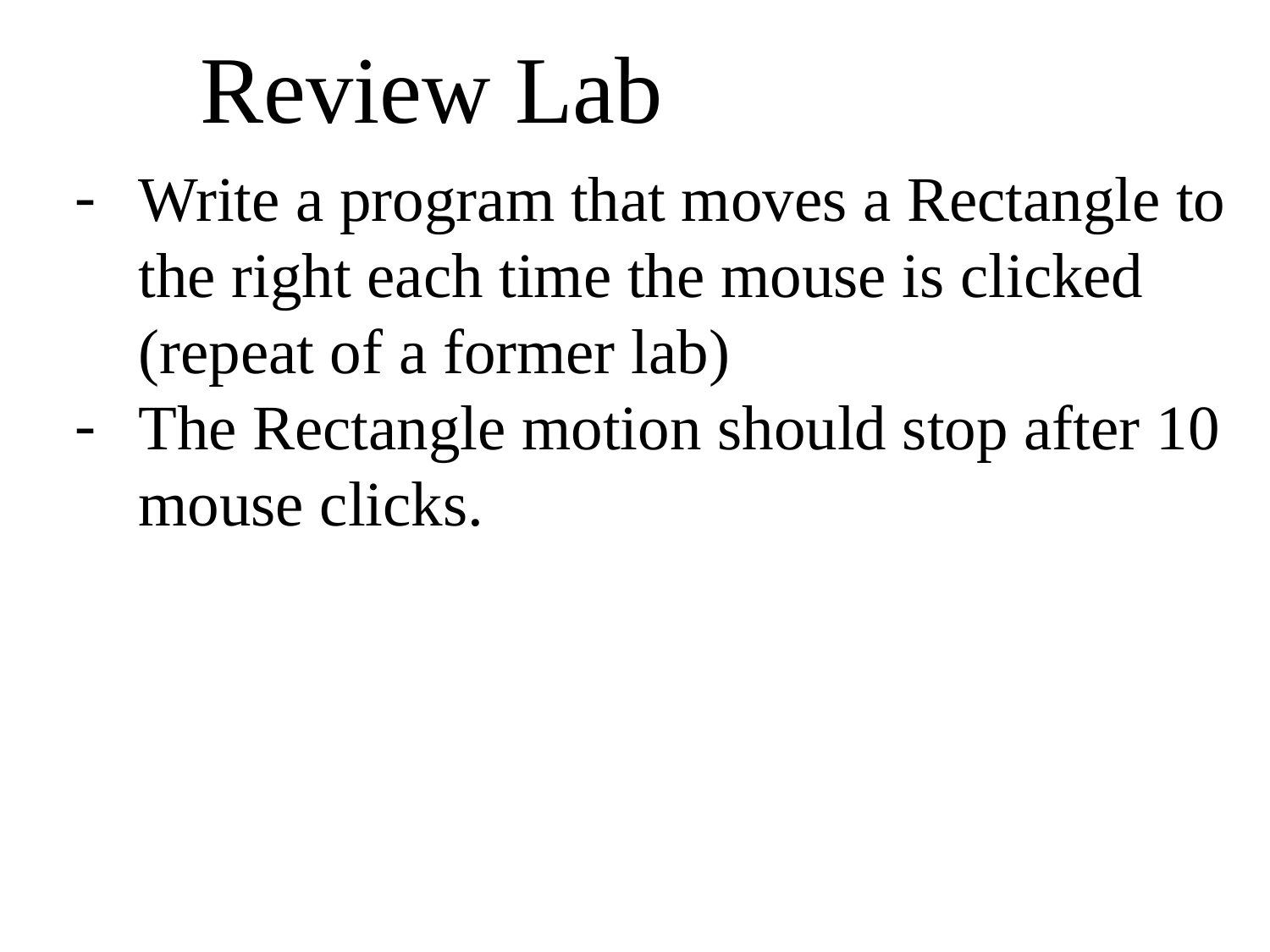

Review Lab
Write a program that moves a Rectangle to the right each time the mouse is clicked (repeat of a former lab)
The Rectangle motion should stop after 10 mouse clicks.